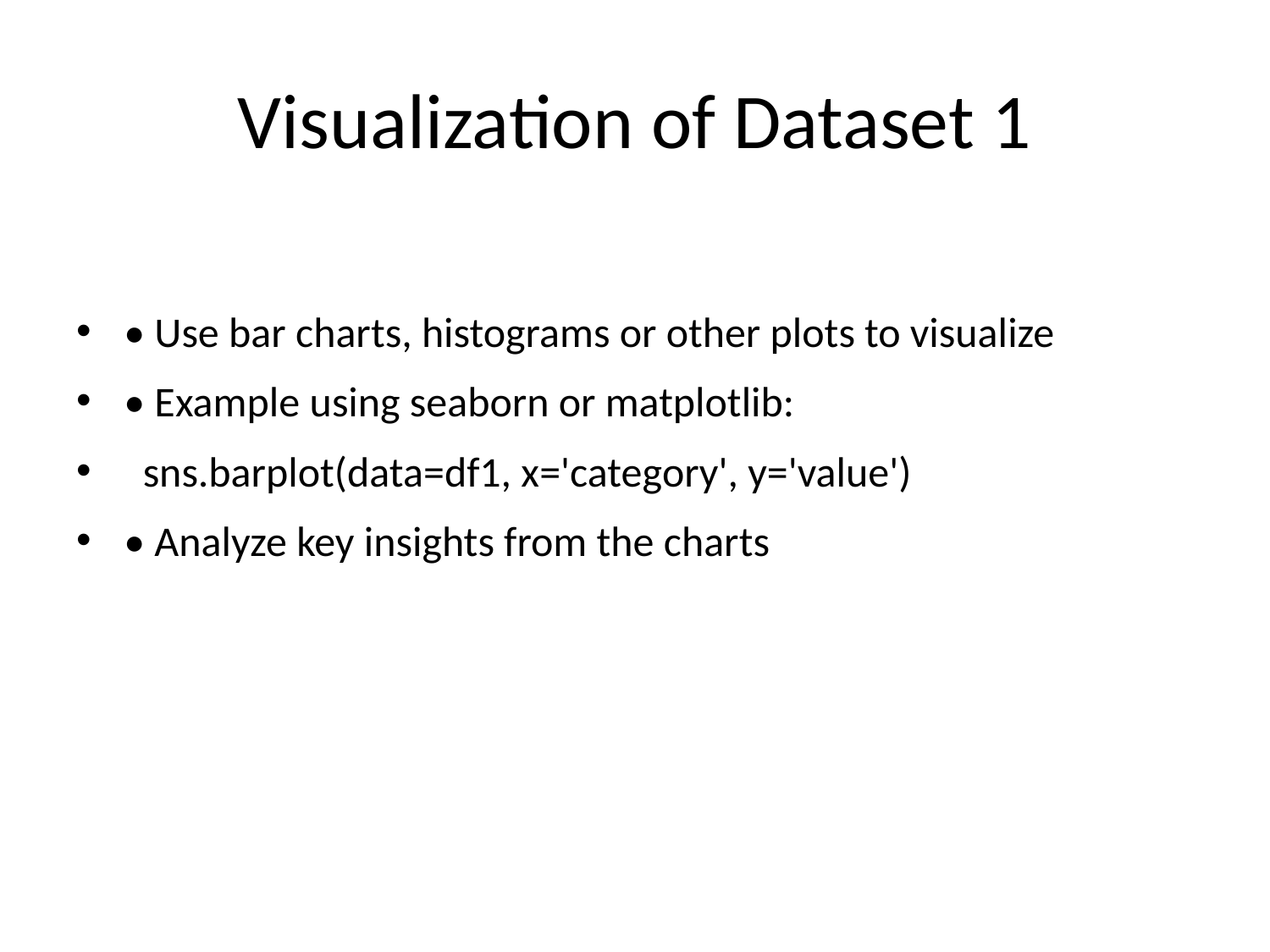

# Visualization of Dataset 1

• Use bar charts, histograms or other plots to visualize
• Example using seaborn or matplotlib:
  sns.barplot(data=df1, x='category', y='value')
• Analyze key insights from the charts